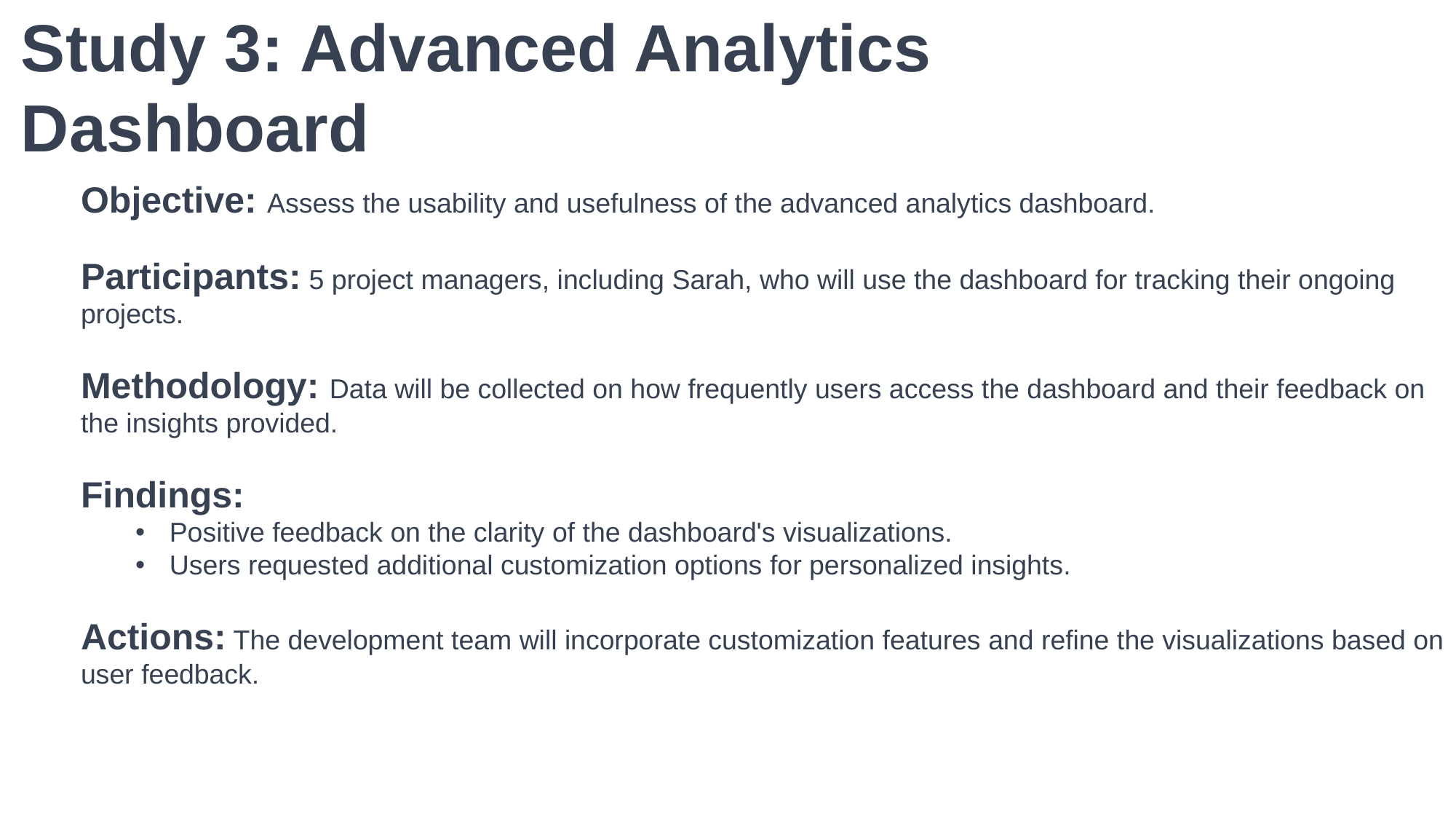

Study 3: Advanced Analytics Dashboard
Objective: Assess the usability and usefulness of the advanced analytics dashboard.

Participants: 5 project managers, including Sarah, who will use the dashboard for tracking their ongoing projects.

Methodology: Data will be collected on how frequently users access the dashboard and their feedback on the insights provided.

Findings:
Positive feedback on the clarity of the dashboard's visualizations.
Users requested additional customization options for personalized insights.

Actions: The development team will incorporate customization features and refine the visualizations based on user feedback.